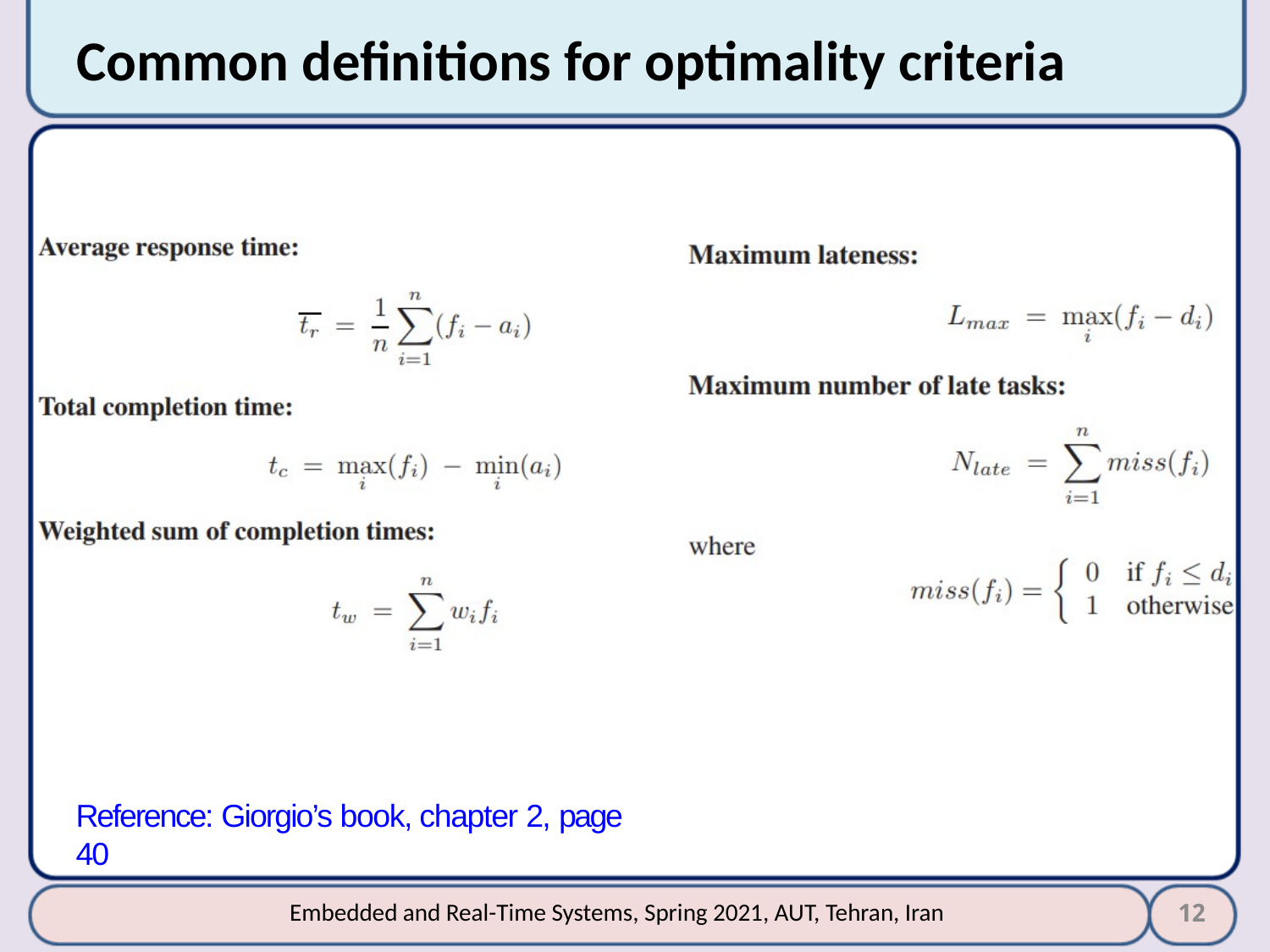

# Common definitions for optimality criteria

Reference: Giorgio’s book, chapter 2, page 40
12
Embedded and Real-Time Systems, Spring 2021, AUT, Tehran, Iran